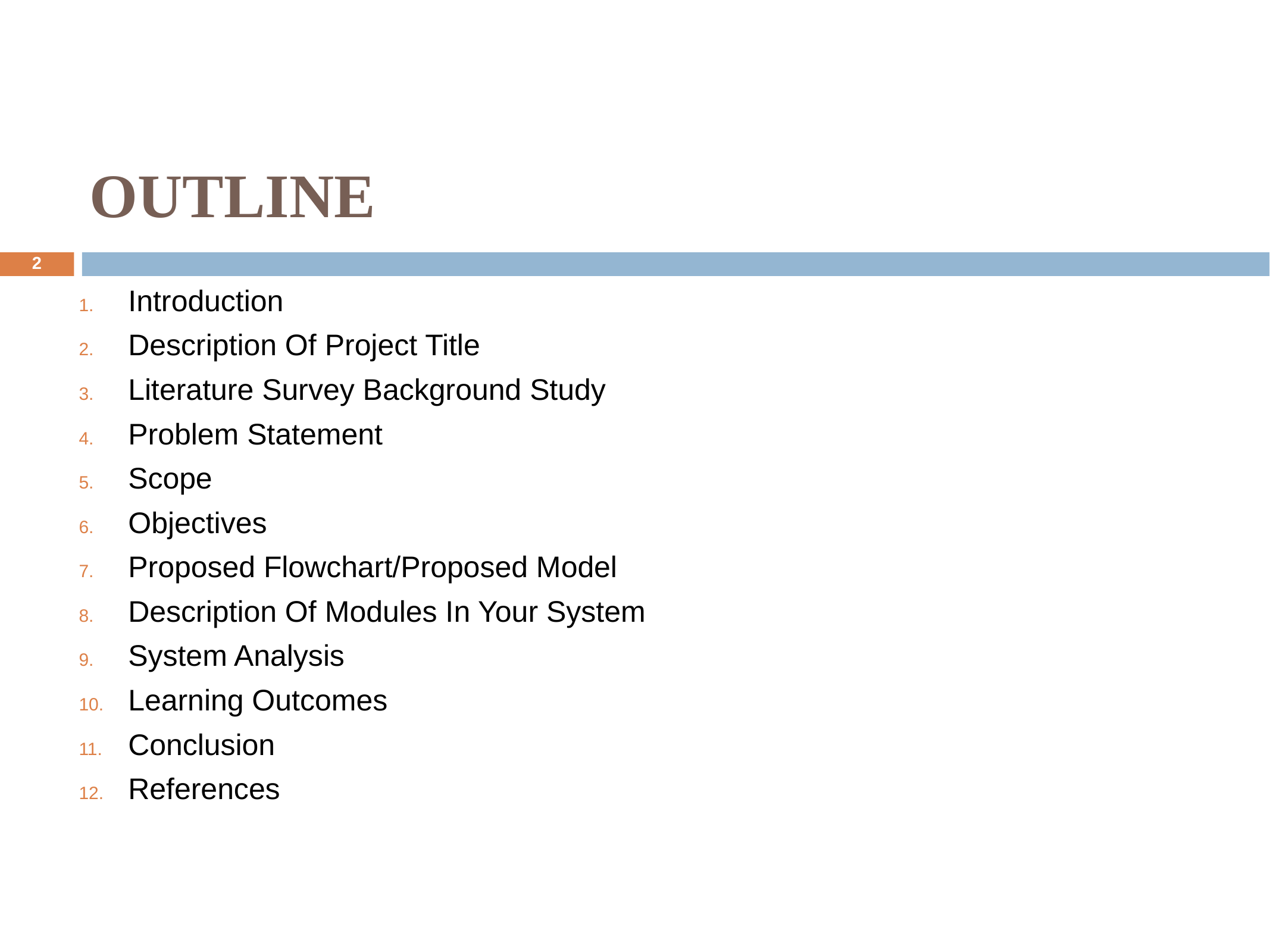

# OUTLINE
2
Introduction
Description Of Project Title
Literature Survey Background Study
Problem Statement
Scope
Objectives
Proposed Flowchart/Proposed Model
Description Of Modules In Your System
System Analysis
Learning Outcomes
Conclusion
References